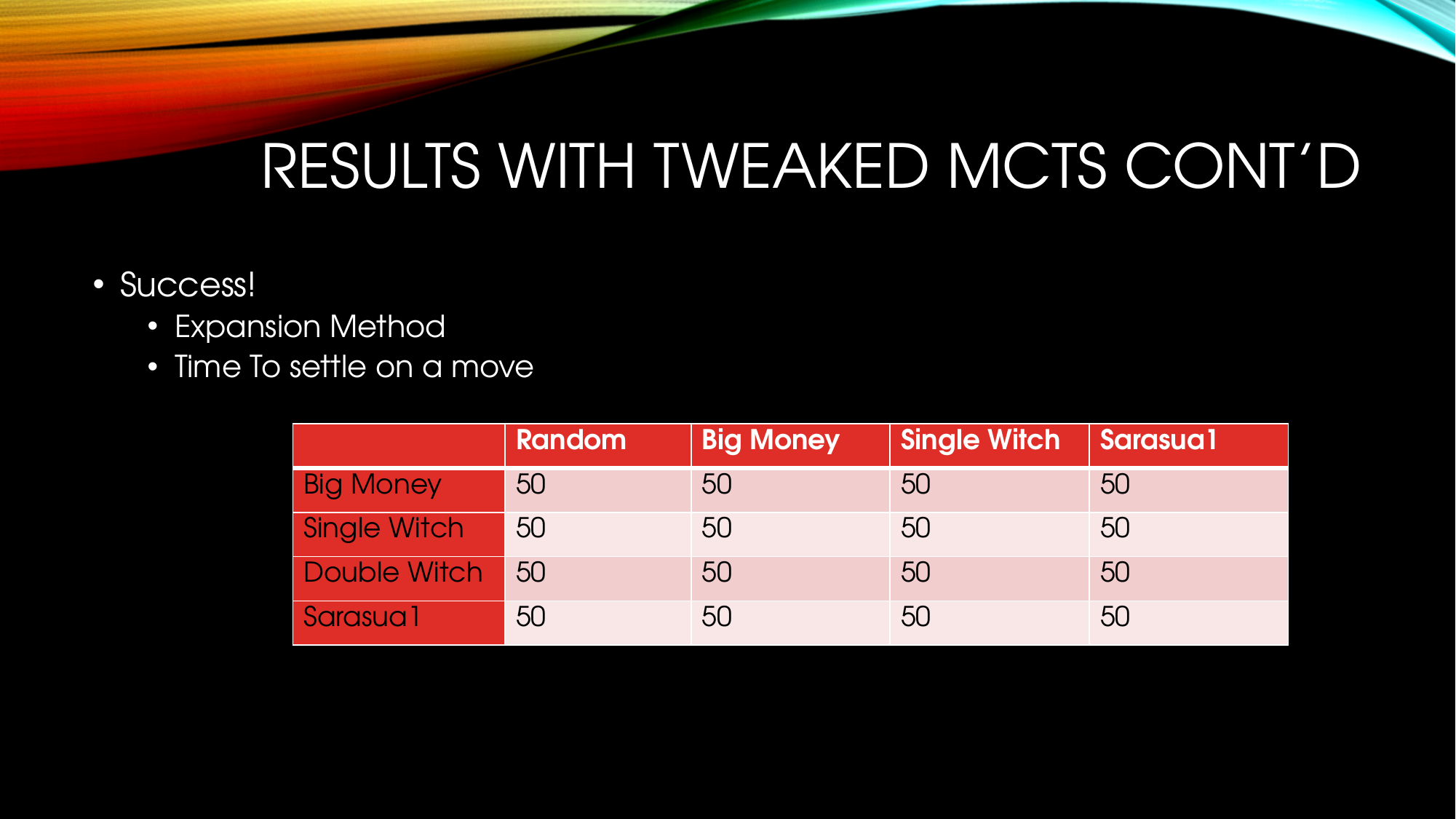

# Results with Tweaked MCTS Cont’d
Success!
Expansion Method
Time To settle on a move

|  | Random | Big Money | Single Witch | Sarasua1 |
| --- | --- | --- | --- | --- |
| Big Money | 50 | 50 | 50 | 50 |
| Single Witch | 50 | 50 | 50 | 50 |
| Double Witch | 50 | 50 | 50 | 50 |
| Sarasua1 | 50 | 50 | 50 | 50 |